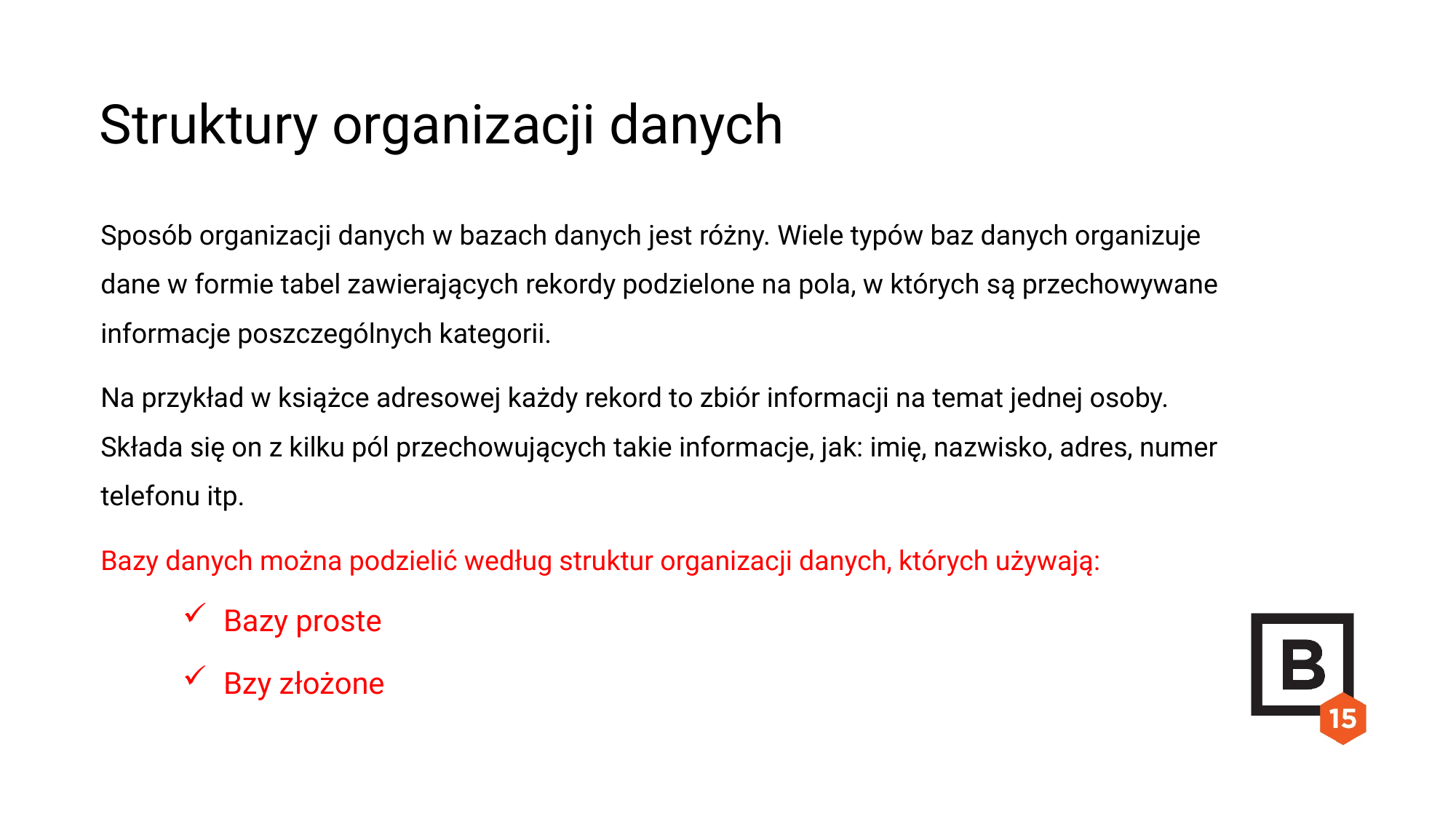

Struktury organizacji danych
Sposób organizacji danych w bazach danych jest różny. Wiele typów baz danych organizuje dane w formie tabel zawierających rekordy podzielone na pola, w których są przechowywane informacje poszczególnych kategorii.
Na przykład w książce adresowej każdy rekord to zbiór informacji na temat jednej osoby. Składa się on z kilku pól przechowujących takie informacje, jak: imię, nazwisko, adres, numer telefonu itp.
Bazy danych można podzielić według struktur organizacji danych, których używają:
Bazy proste
Bzy złożone